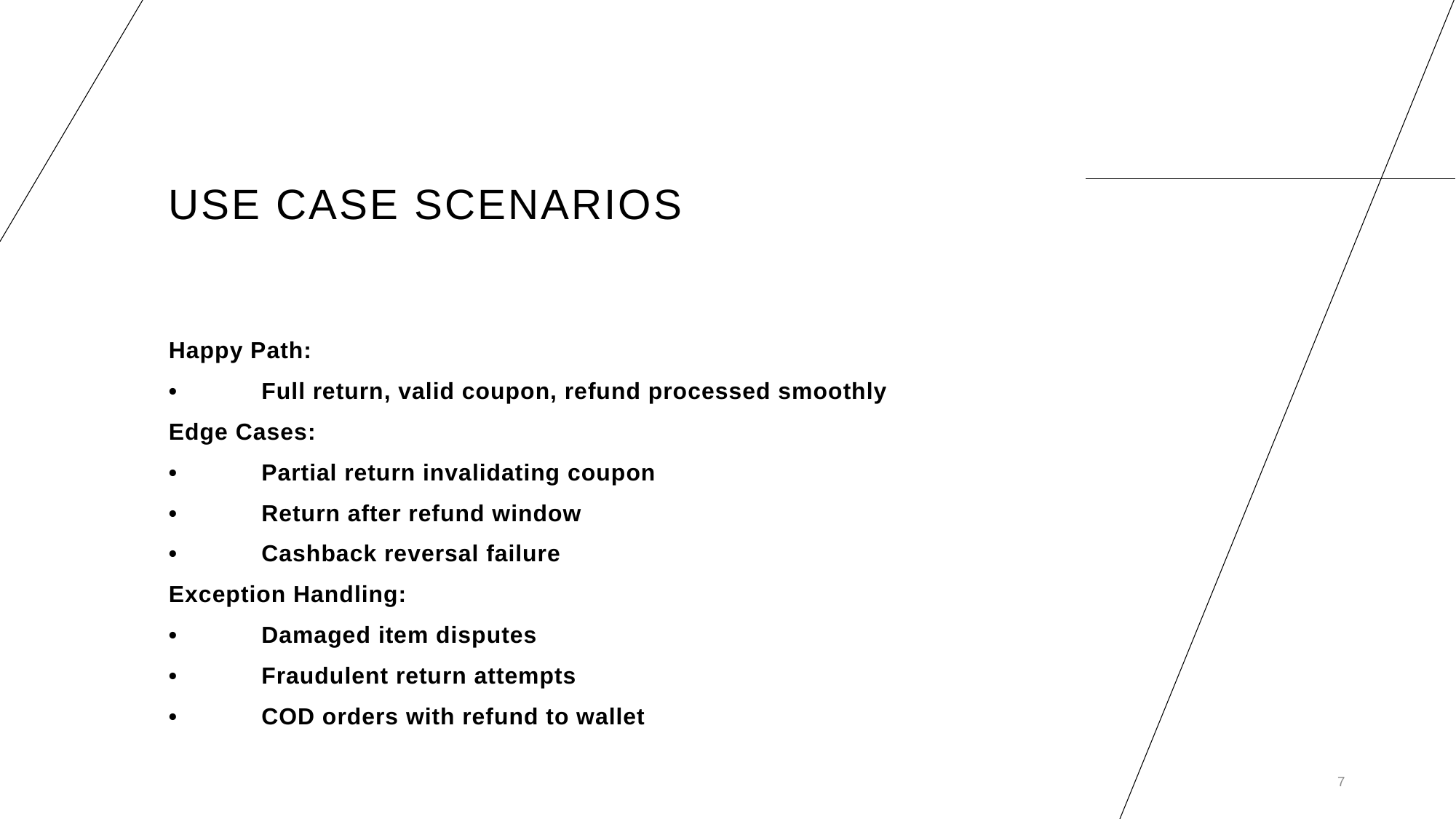

# Use Case Scenarios
Happy Path:
• 	Full return, valid coupon, refund processed smoothly
Edge Cases:
• 	Partial return invalidating coupon
• 	Return after refund window
• 	Cashback reversal failure
Exception Handling:
• 	Damaged item disputes
• 	Fraudulent return attempts
• 	COD orders with refund to wallet
7